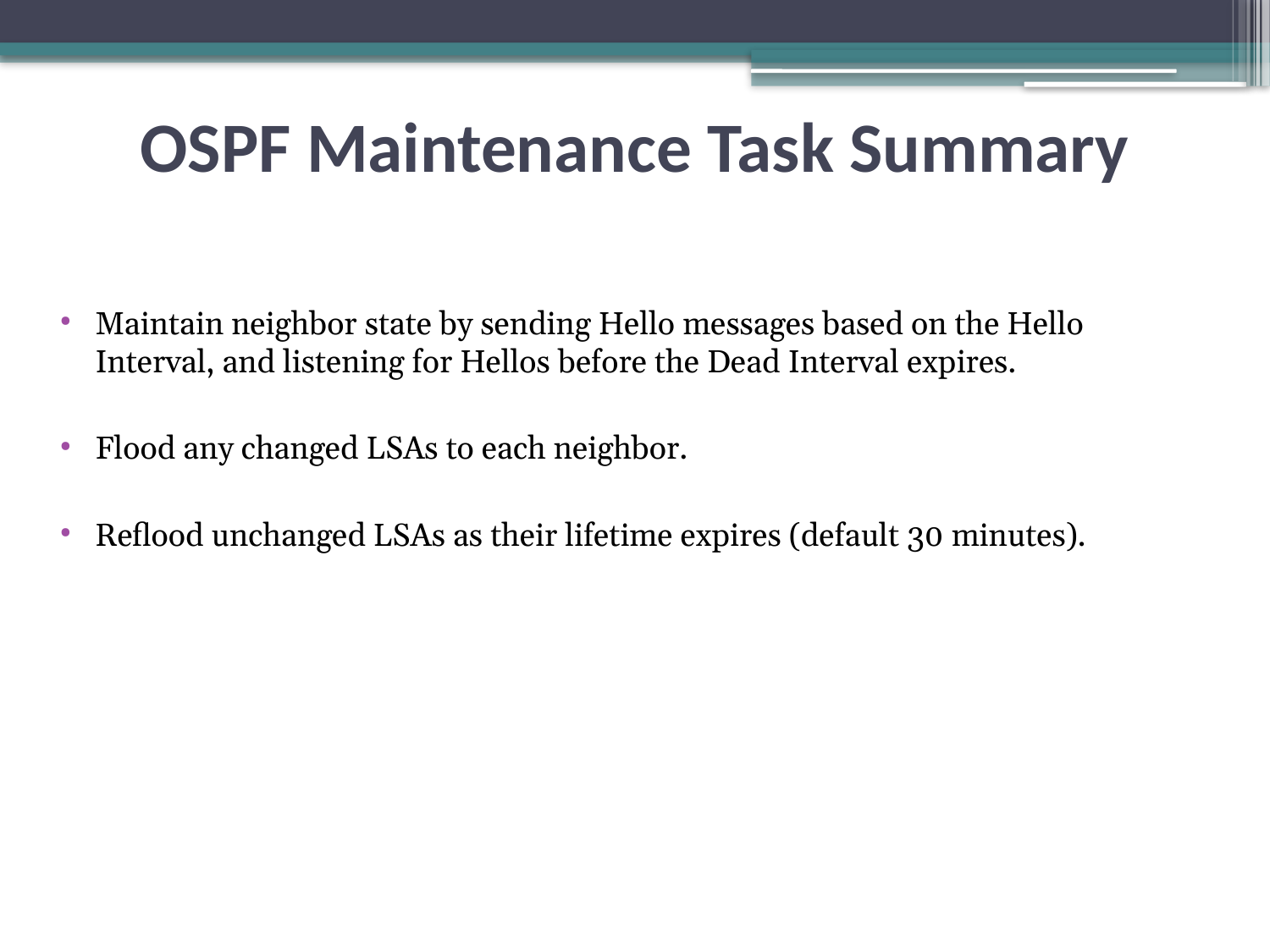

OSPF Maintenance Task Summary
Maintain neighbor state by sending Hello messages based on the Hello Interval, and listening for Hellos before the Dead Interval expires.

Flood any changed LSAs to each neighbor.

Reflood unchanged LSAs as their lifetime expires (default 30 minutes).